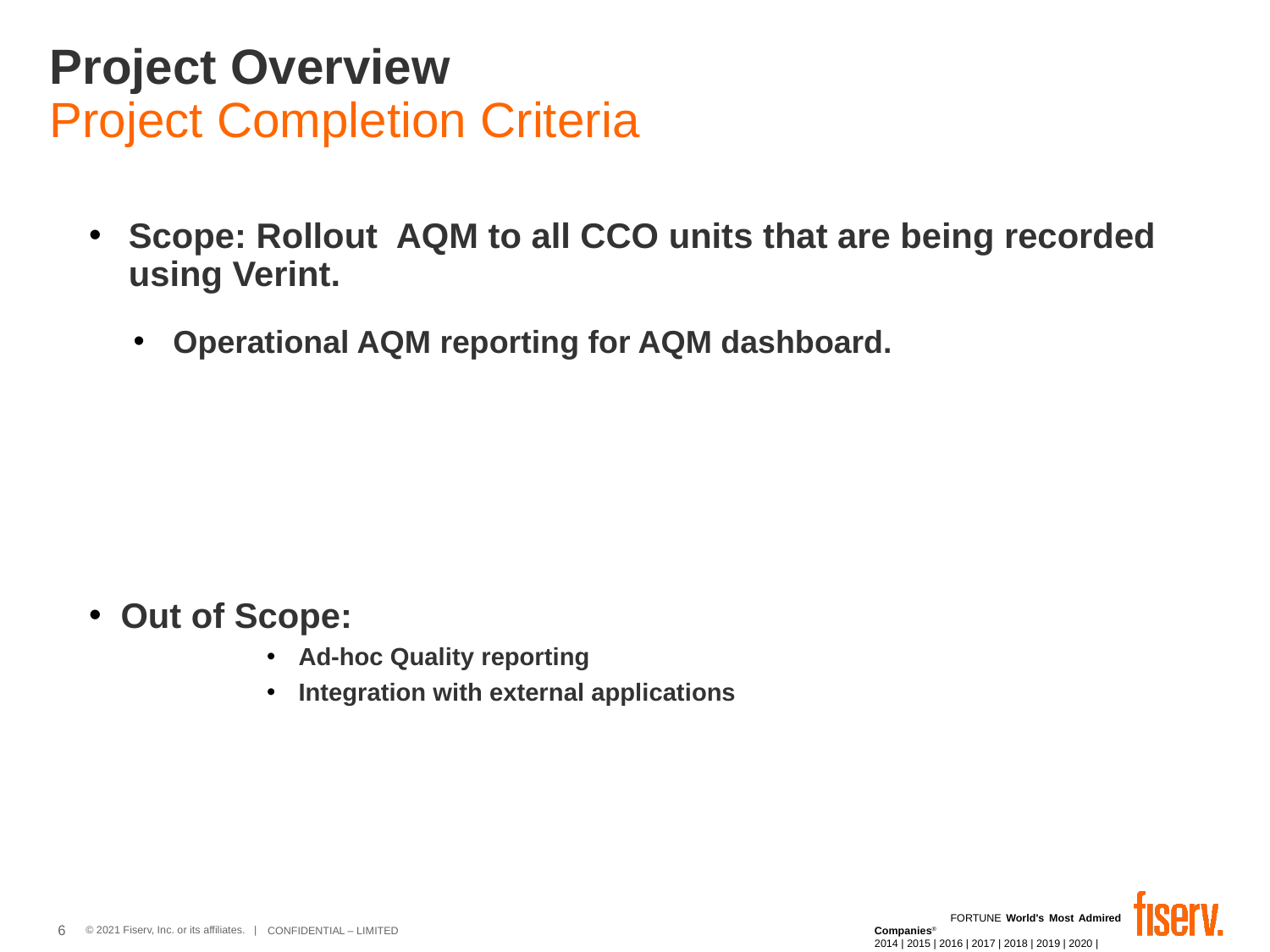

# Project Overview Project Completion Criteria
Scope: Rollout  AQM to all CCO units that are being recorded using Verint.
Operational AQM reporting for AQM dashboard.

Out of Scope:
Ad-hoc Quality reporting
Integration with external applications

6
Date